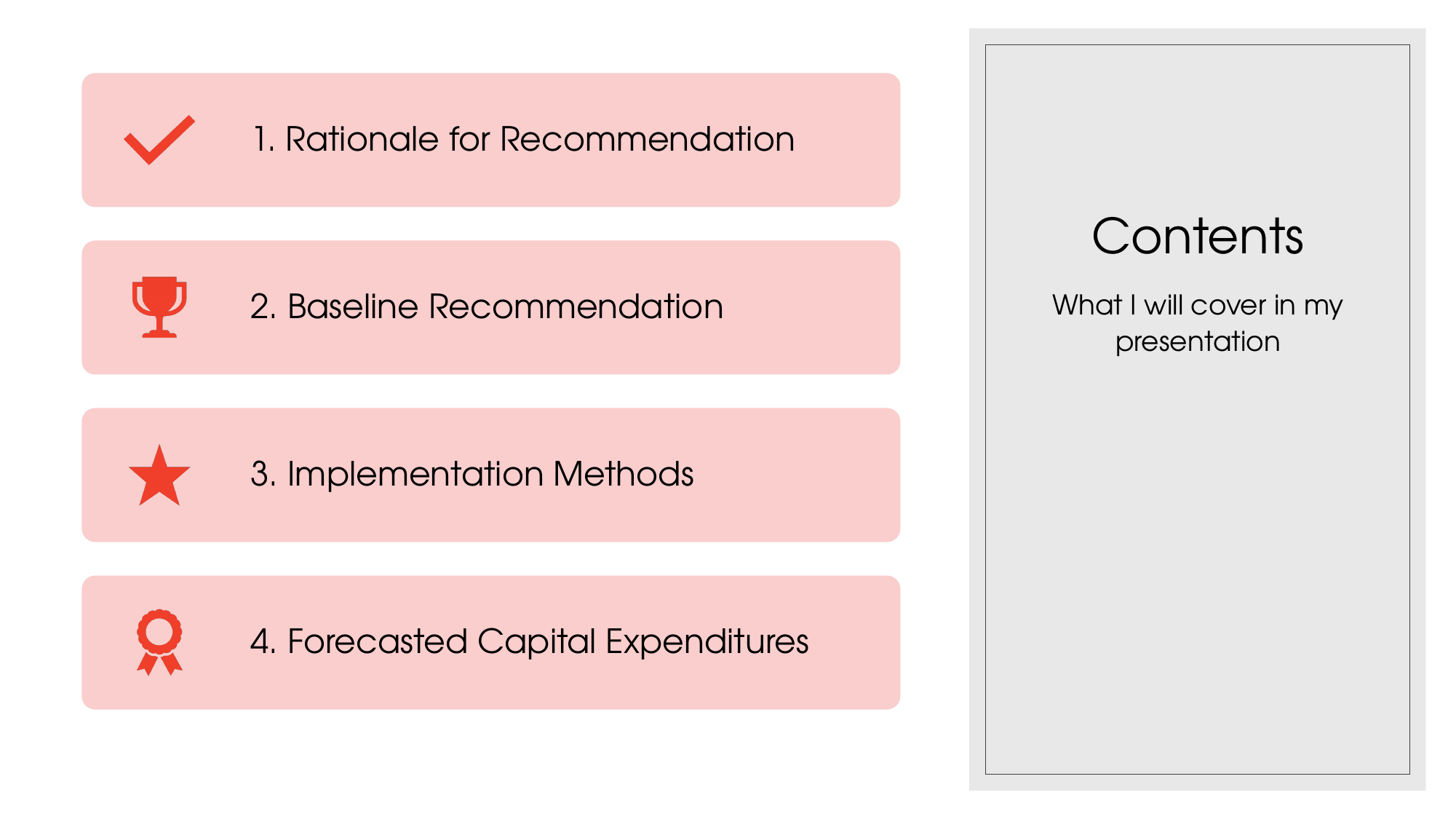

# Contents
1. Rationale for Recommendation
2. Baseline Recommendation
3. Implementation Methods
4. Forecasted Capital Expenditures
What I will cover in my presentation